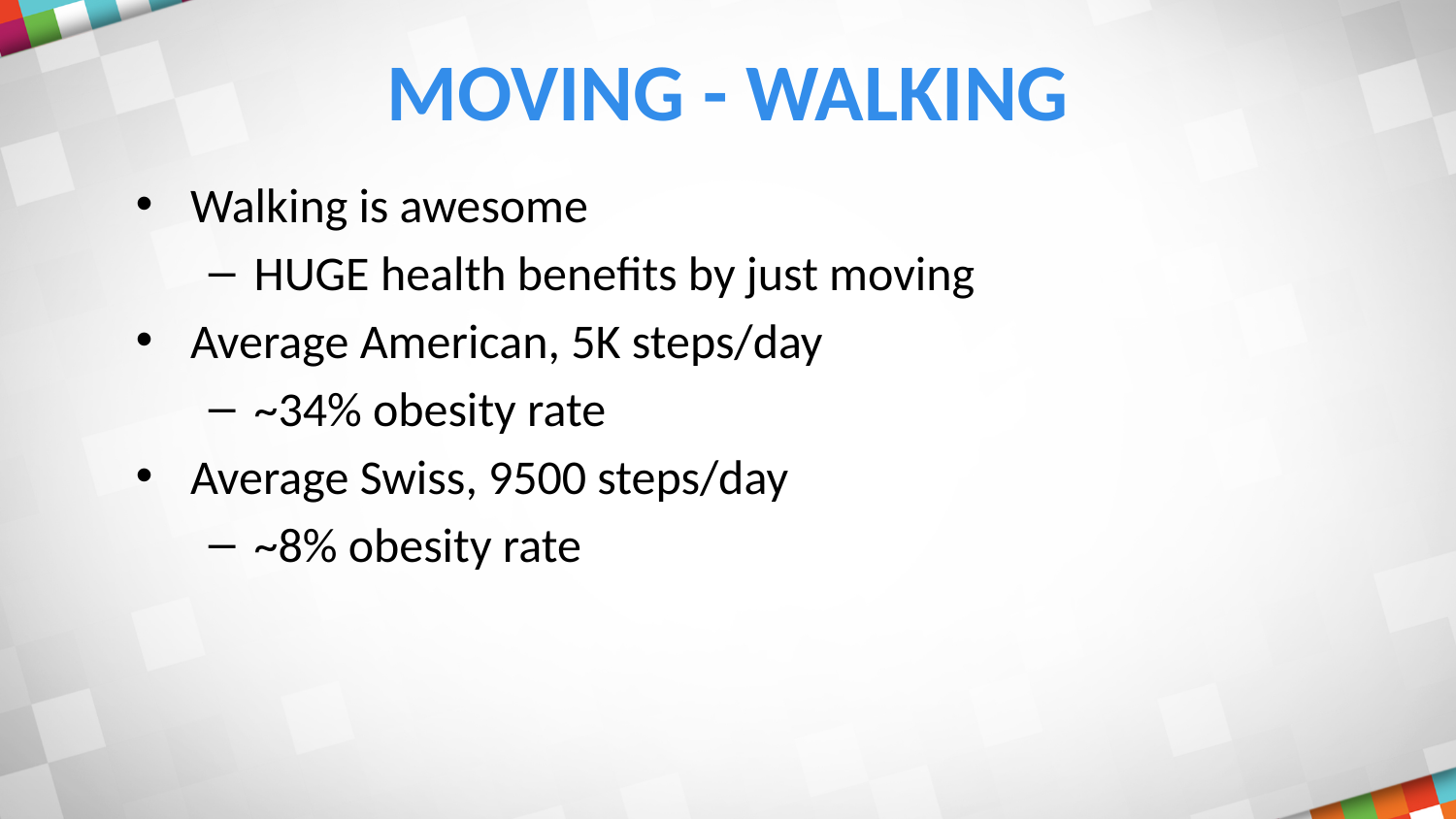

# Moving - Walking
Walking is awesome
HUGE health benefits by just moving
Average American, 5K steps/day
~34% obesity rate
Average Swiss, 9500 steps/day
~8% obesity rate